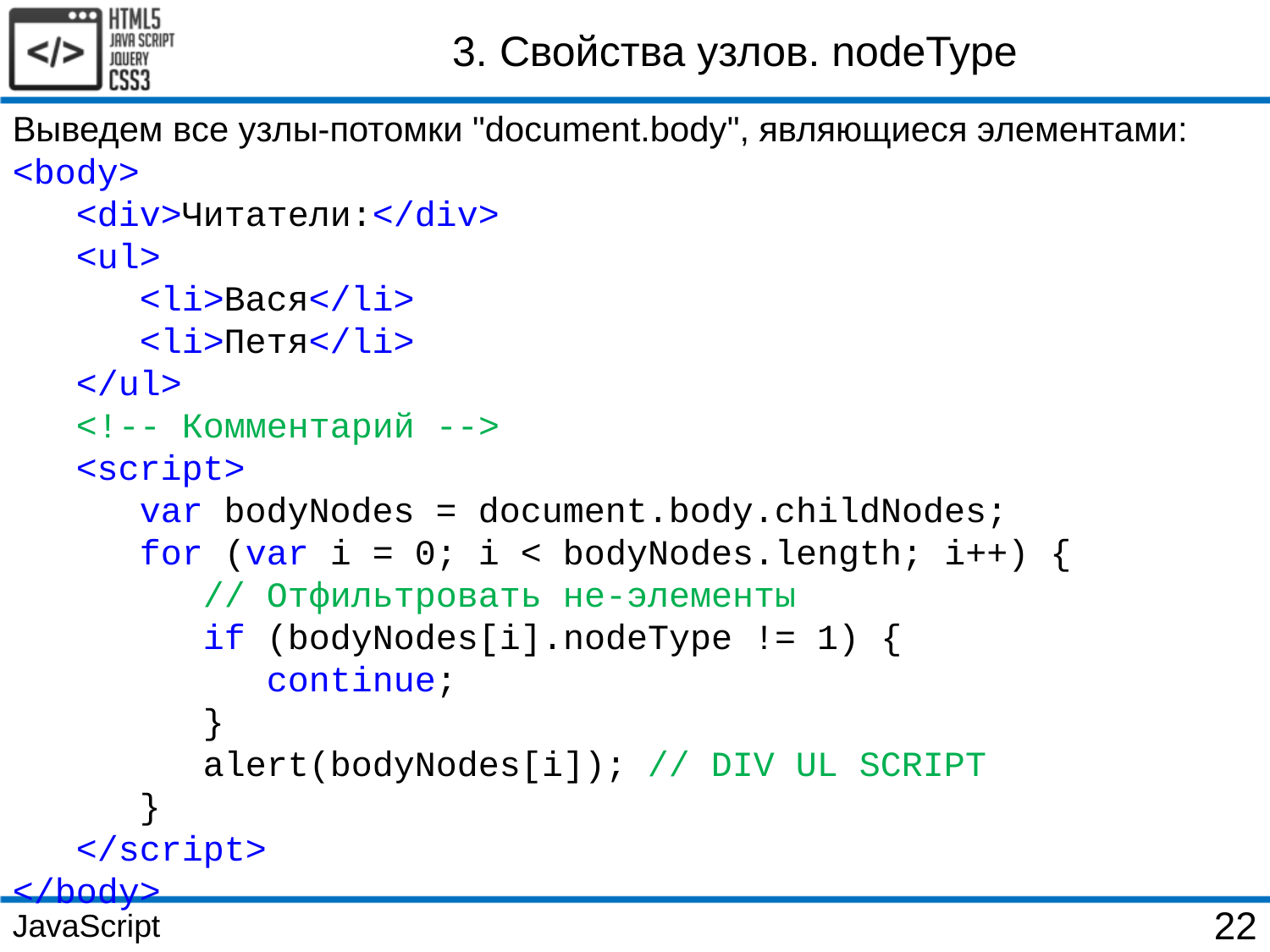

3. Свойства узлов. nodeType
Выведем все узлы-потомки "document.body", являющиеся элементами:
<body>
   <div>Читатели:</div>
   <ul>
      <li>Вася</li>
      <li>Петя</li>
   </ul>
   <!-- Комментарий -->
   <script>
      var bodyNodes = document.body.childNodes;
      for (var i = 0; i < bodyNodes.length; i++) {
         // Отфильтровать не-элементы
         if (bodyNodes[i].nodeType != 1) {
            continue;
         }
         alert(bodyNodes[i]); // DIV UL SCRIPT
      }
   </script>
</body>
JavaScript
22